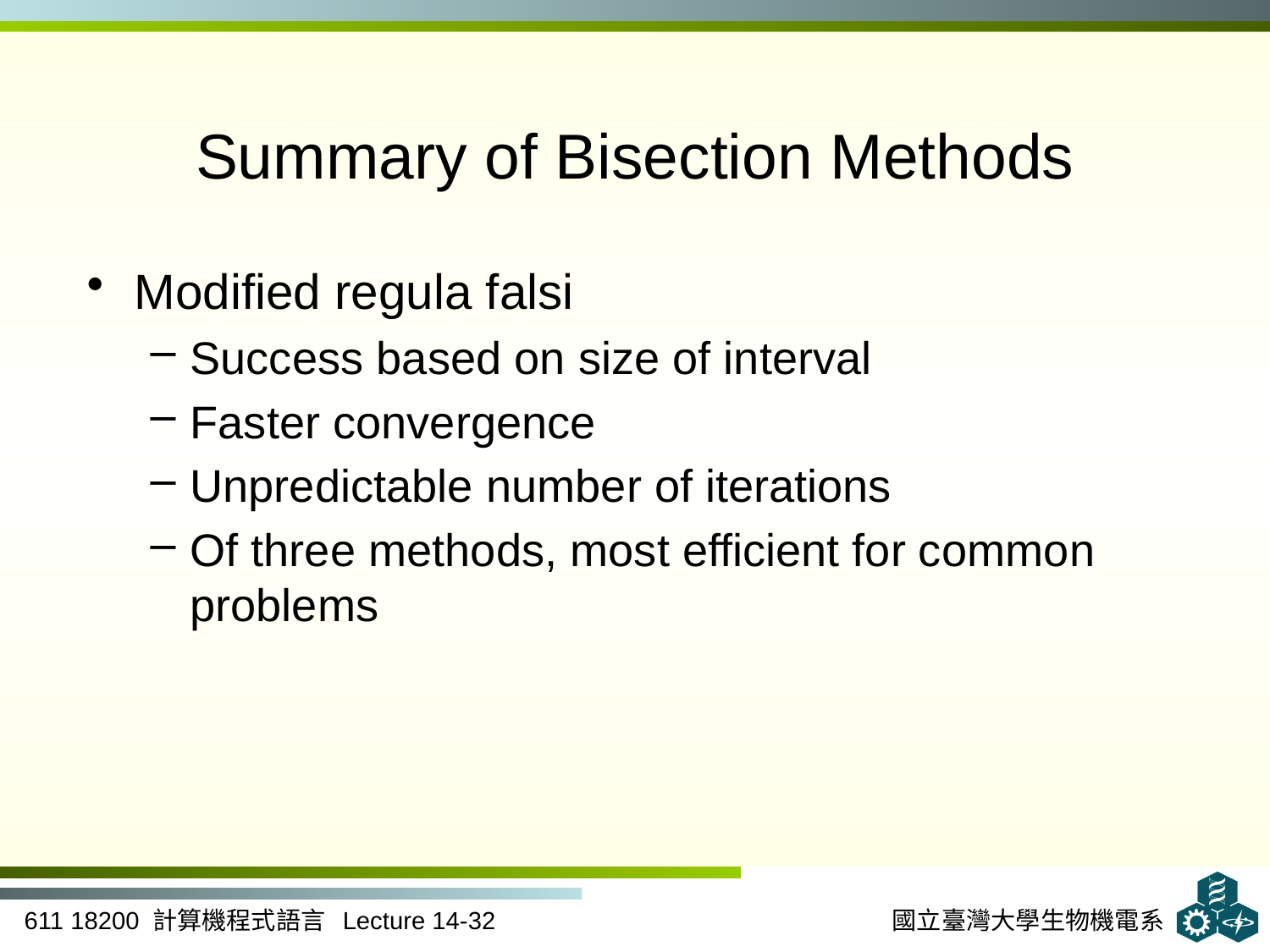

# Summary of Bisection Methods
Modified regula falsi
Success based on size of interval
Faster convergence
Unpredictable number of iterations
Of three methods, most efficient for common problems